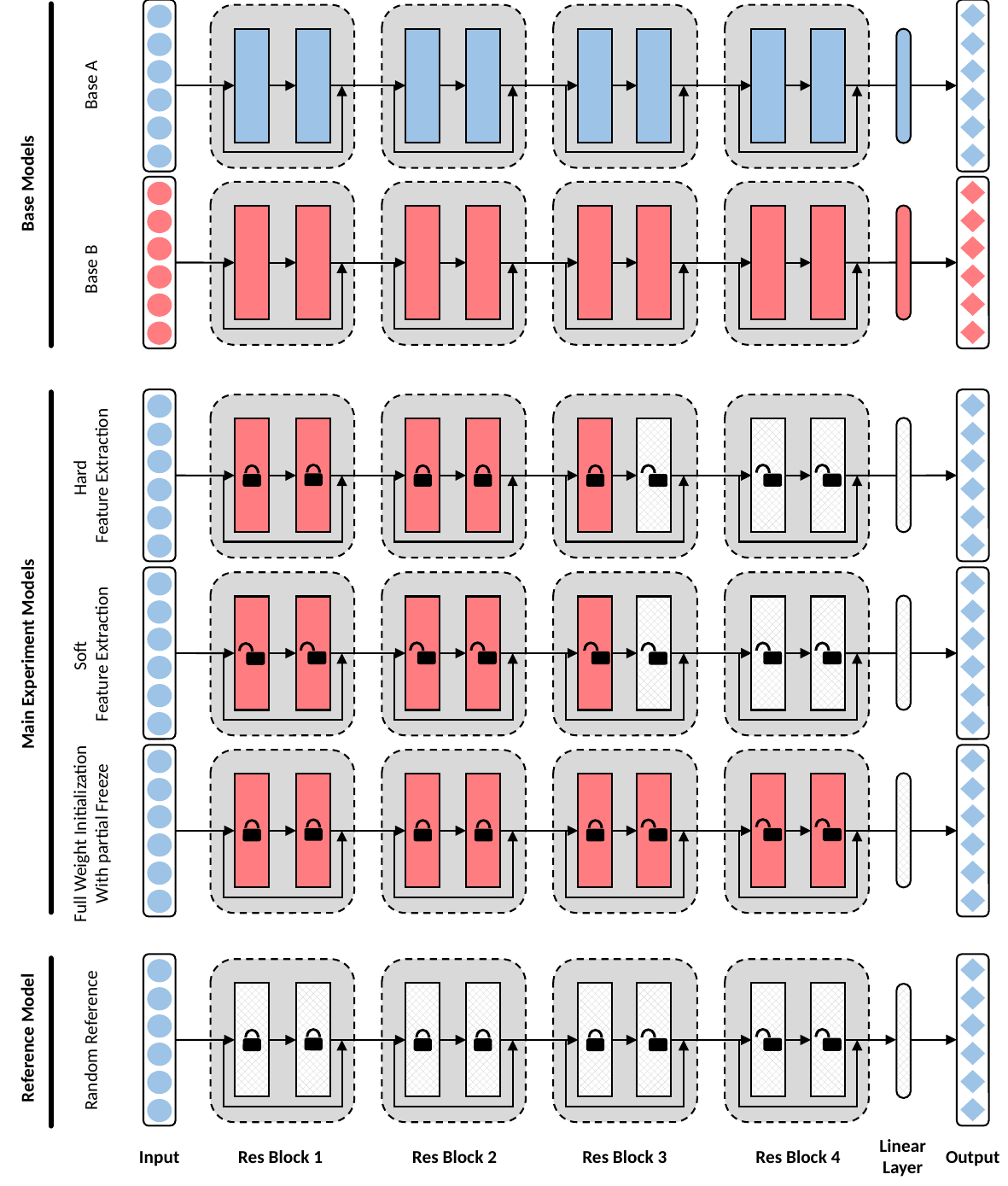

Base A
Base Models

Base B

Hard
Feature Extraction

Soft
Feature Extraction
Main Experiment Models

Full Weight Initialization
With partial Freeze

Reference Model
Random Reference
Linear
Layer
Input
Res Block 1
Res Block 2
Res Block 3
Res Block 4
Output